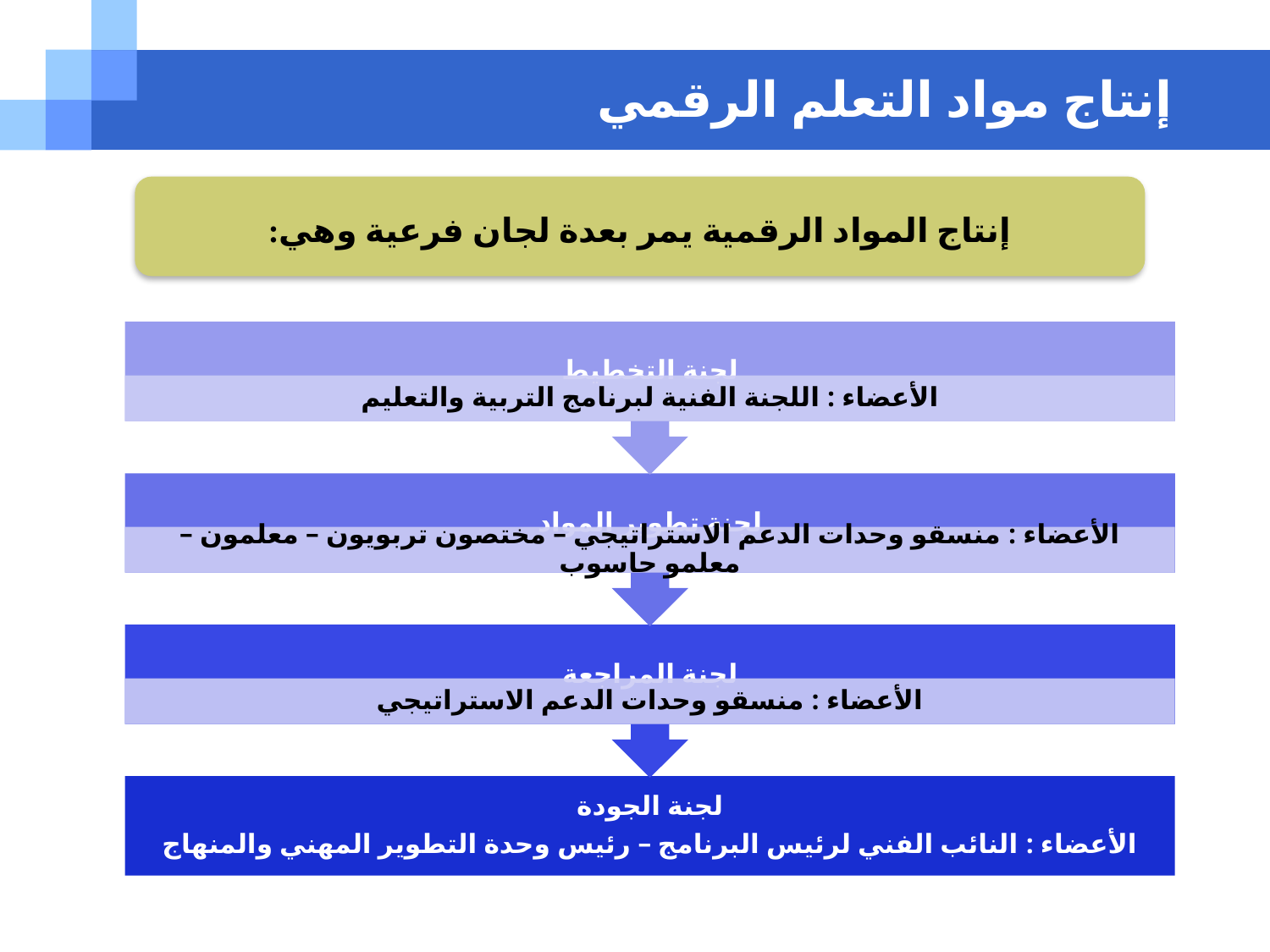

# إنتاج مواد التعلم الرقمي
إنتاج المواد الرقمية يمر بعدة لجان فرعية وهي:
لجنة الجودة
الأعضاء : النائب الفني لرئيس البرنامج – رئيس وحدة التطوير المهني والمنهاج
لجنة المراجعة
الأعضاء : منسقو وحدات الدعم الاستراتيجي
لجنة تطوير المواد
الأعضاء : منسقو وحدات الدعم الاستراتيجي – مختصون تربويون – معلمون – معلمو حاسوب
لجنة التخطيط
الأعضاء : اللجنة الفنية لبرنامج التربية والتعليم